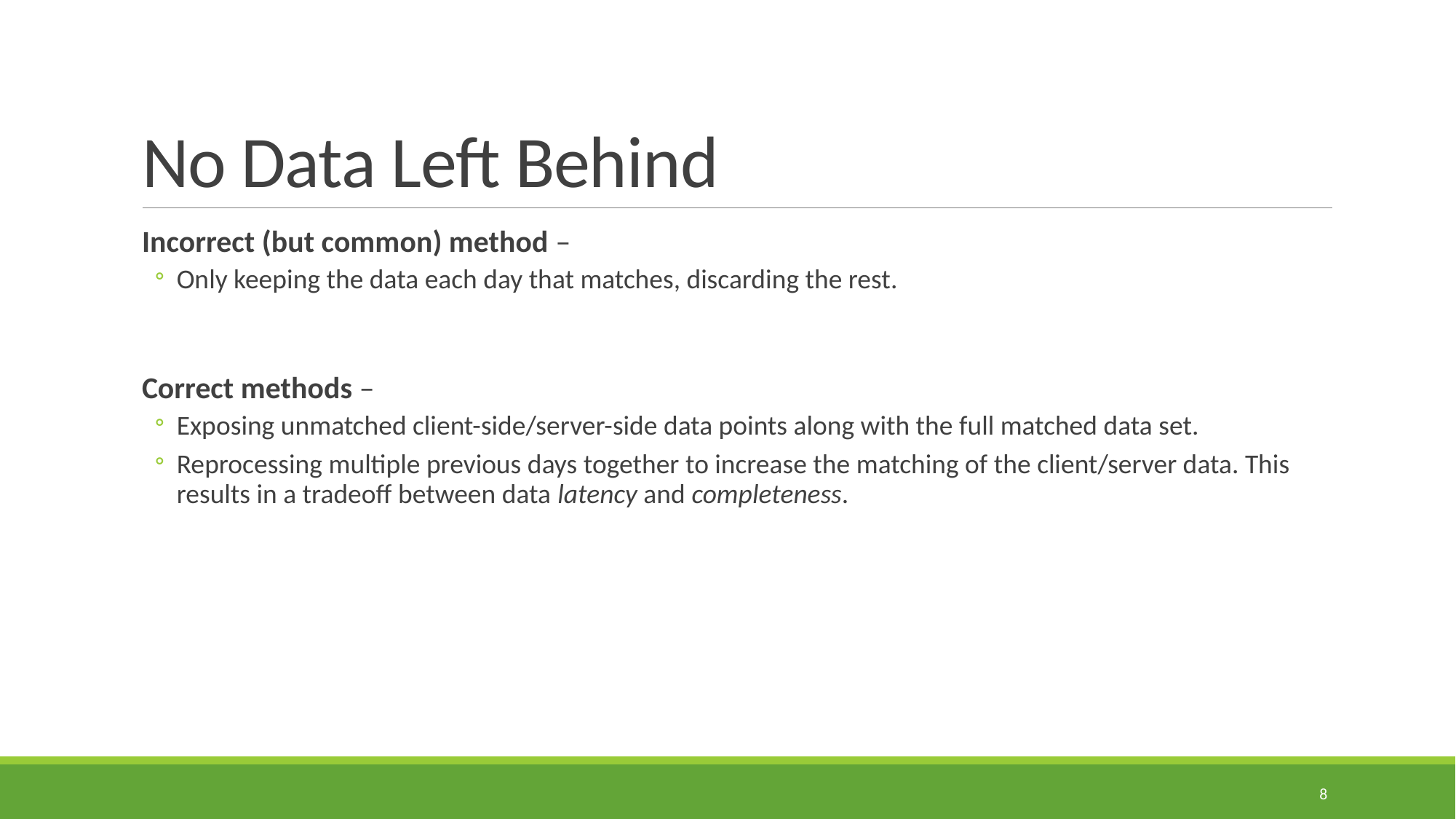

# No Data Left Behind
Incorrect (but common) method –
Only keeping the data each day that matches, discarding the rest.

Correct methods –
Exposing unmatched client-side/server-side data points along with the full matched data set.
Reprocessing multiple previous days together to increase the matching of the client/server data. This results in a tradeoff between data latency and completeness.

8